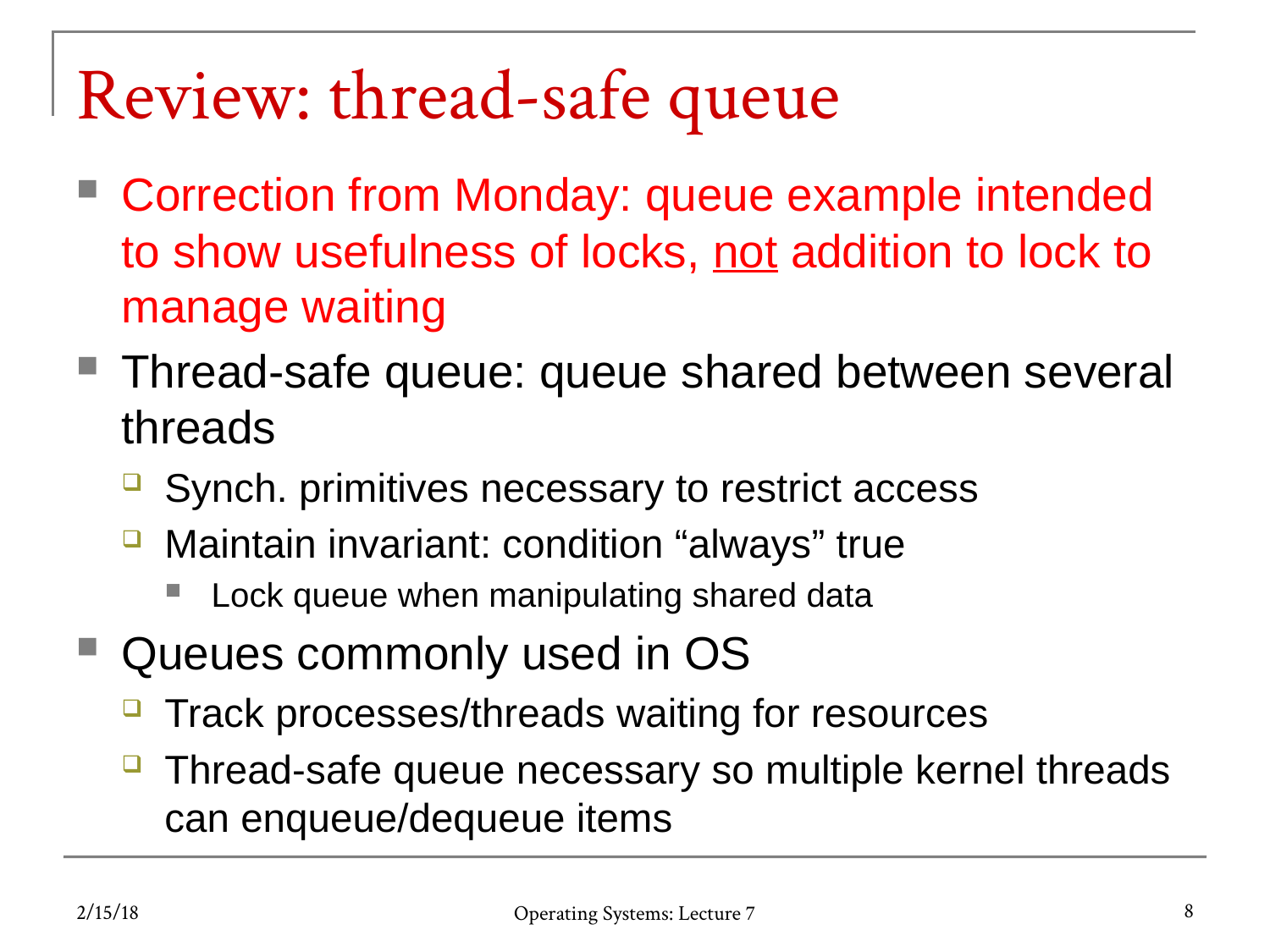

# Review: thread-safe queue
Correction from Monday: queue example intended to show usefulness of locks, not addition to lock to manage waiting
Thread-safe queue: queue shared between several threads
Synch. primitives necessary to restrict access
Maintain invariant: condition “always” true
Lock queue when manipulating shared data
Queues commonly used in OS
Track processes/threads waiting for resources
Thread-safe queue necessary so multiple kernel threads can enqueue/dequeue items
2/15/18
8
Operating Systems: Lecture 7